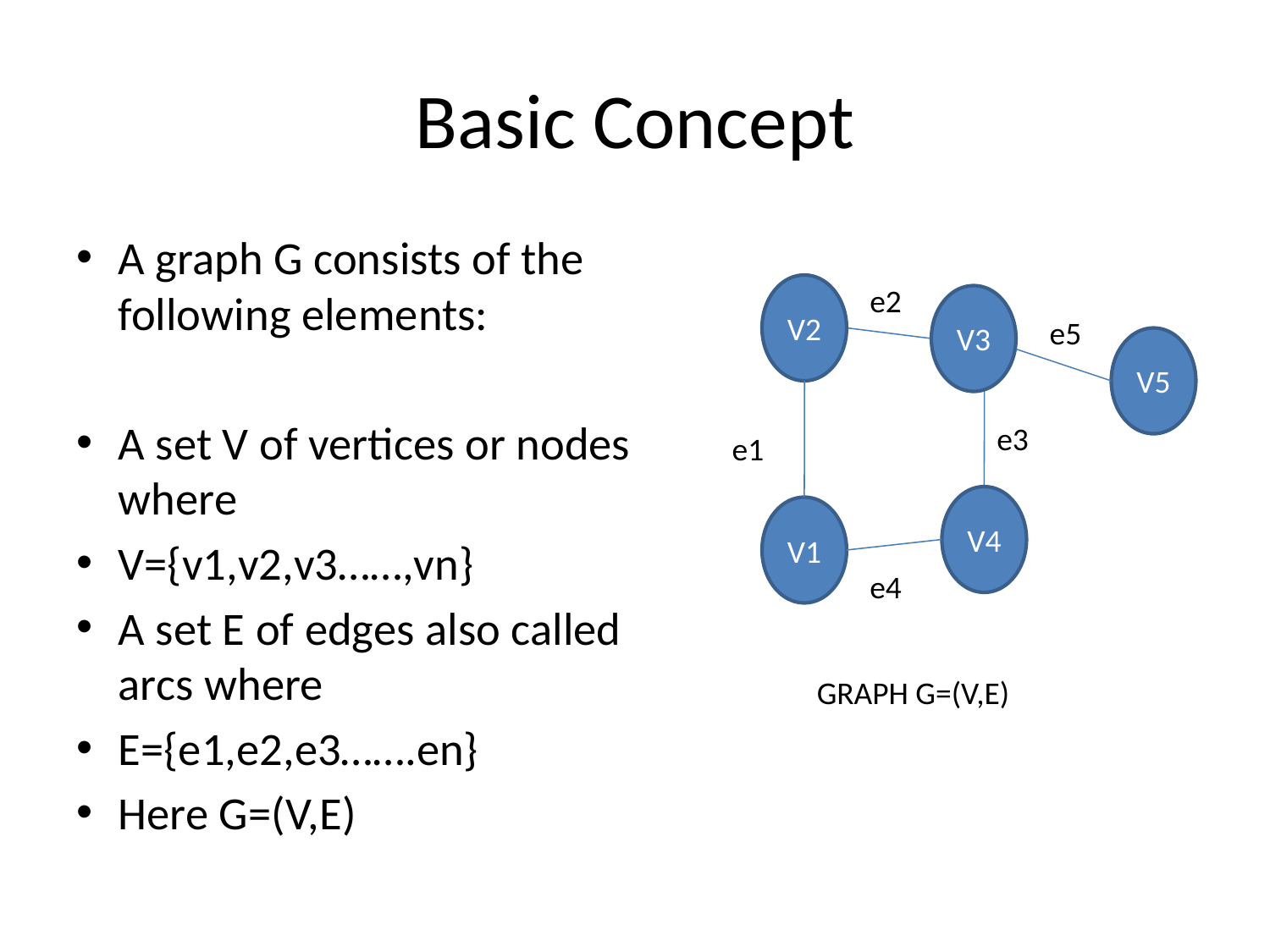

# Basic Concept
A graph G consists of the following elements:

A set V of vertices or nodes where
V={v1,v2,v3……,vn}
A set E of edges also called arcs where
E={e1,e2,e3…….en}
Here G=(V,E)
V2
e2
V3
e5
V5
e3
e1
V4
V1
e4
GRAPH G=(V,E)